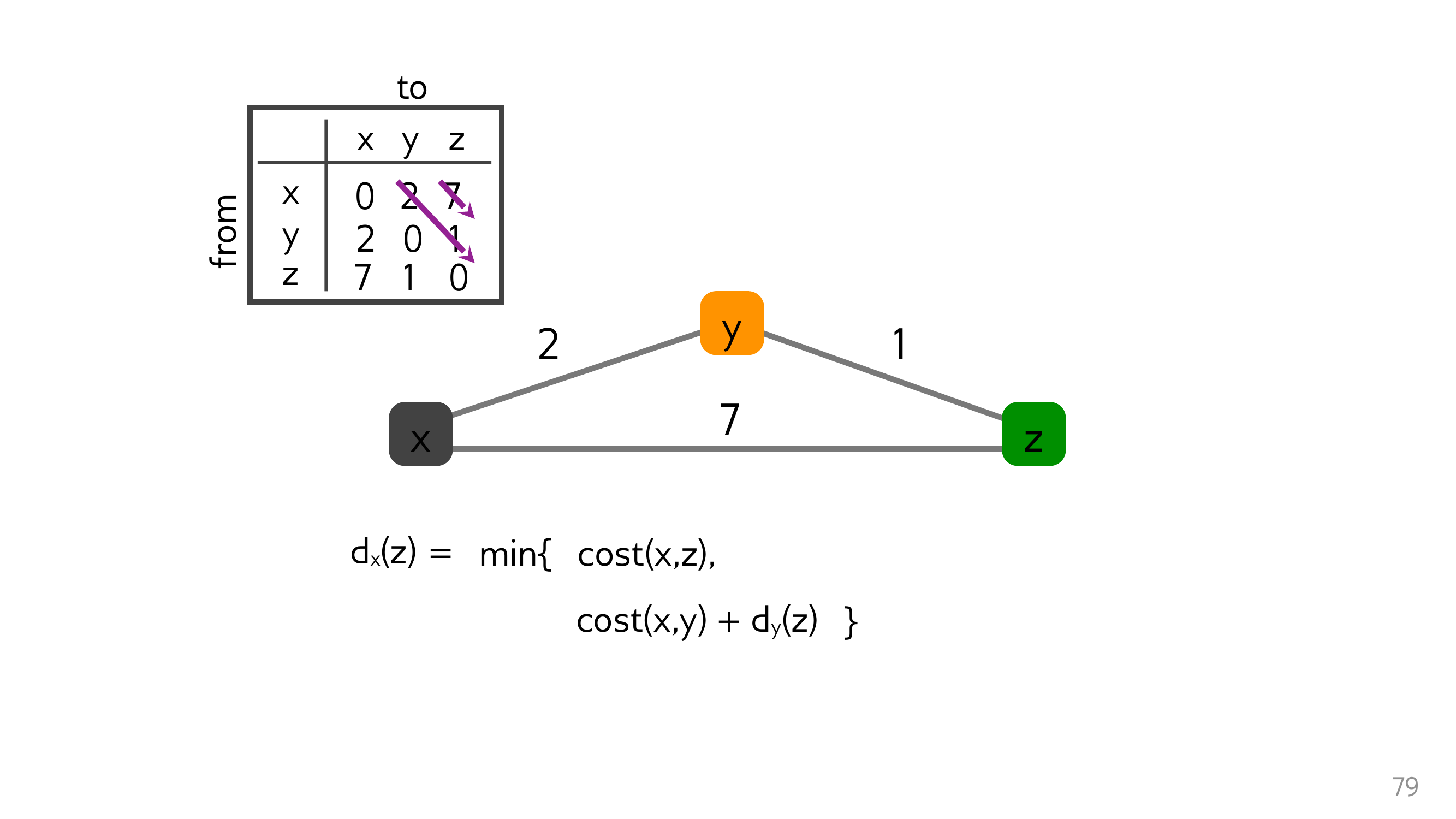

to

x
y
z

x

0
2
7
y
z

from
2
0
1
7
1
0
y
2
1

7
x
z

dx(z) =
min{
cost(x,z),
cost(x,y) + dy(z)
}
79